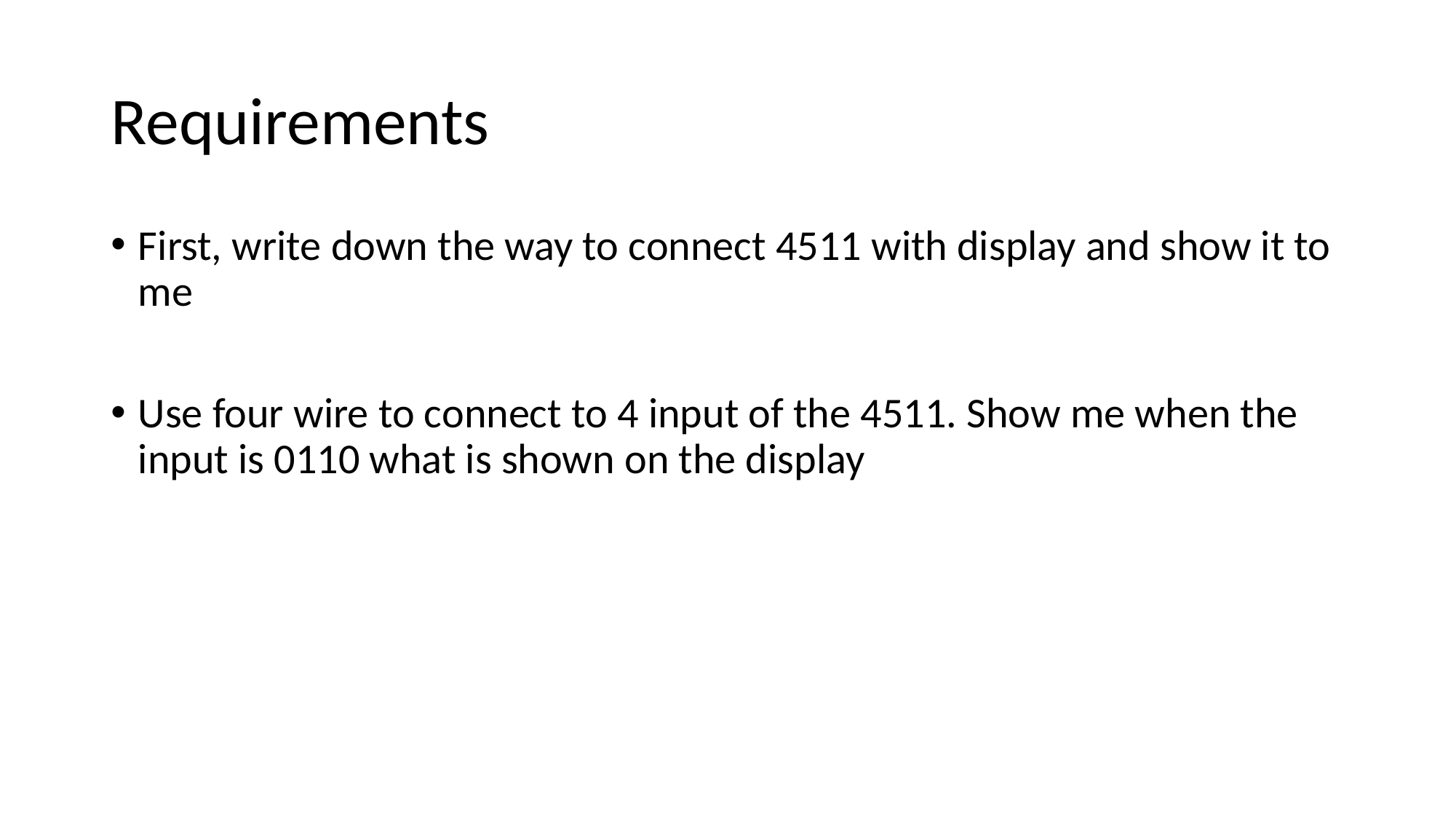

# Requirements
First, write down the way to connect 4511 with display and show it to me

Use four wire to connect to 4 input of the 4511. Show me when the input is 0110 what is shown on the display